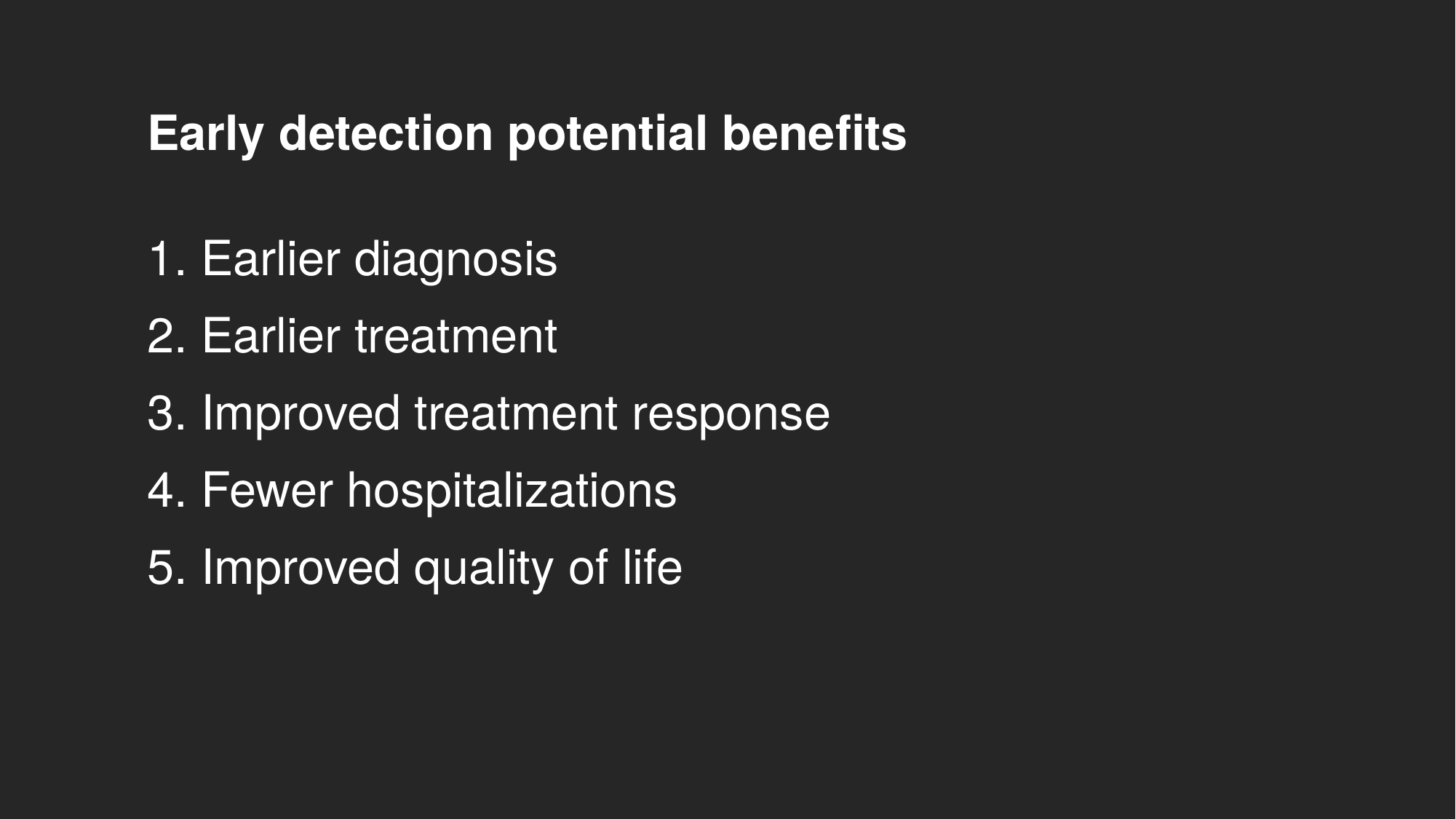

# Early detection potential benefits
1. Earlier diagnosis
2. Earlier treatment
3. Improved treatment response
4. Fewer hospitalizations
5. Improved quality of life